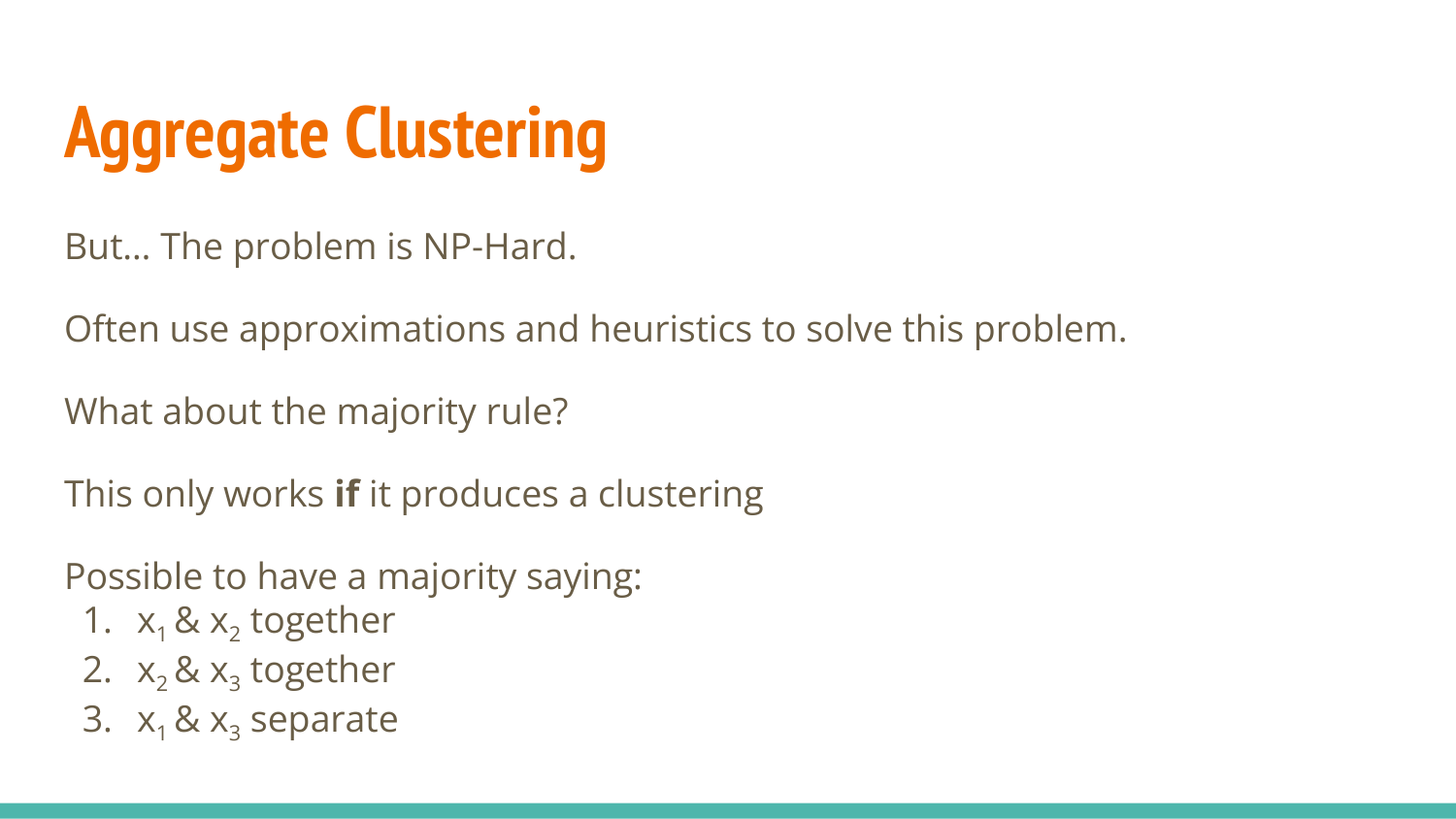

# Aggregate Clustering
But… The problem is NP-Hard.
Often use approximations and heuristics to solve this problem.
What about the majority rule?
This only works if it produces a clustering
Possible to have a majority saying:
x1 & x2 together
x2 & x3 together
x1 & x3 separate